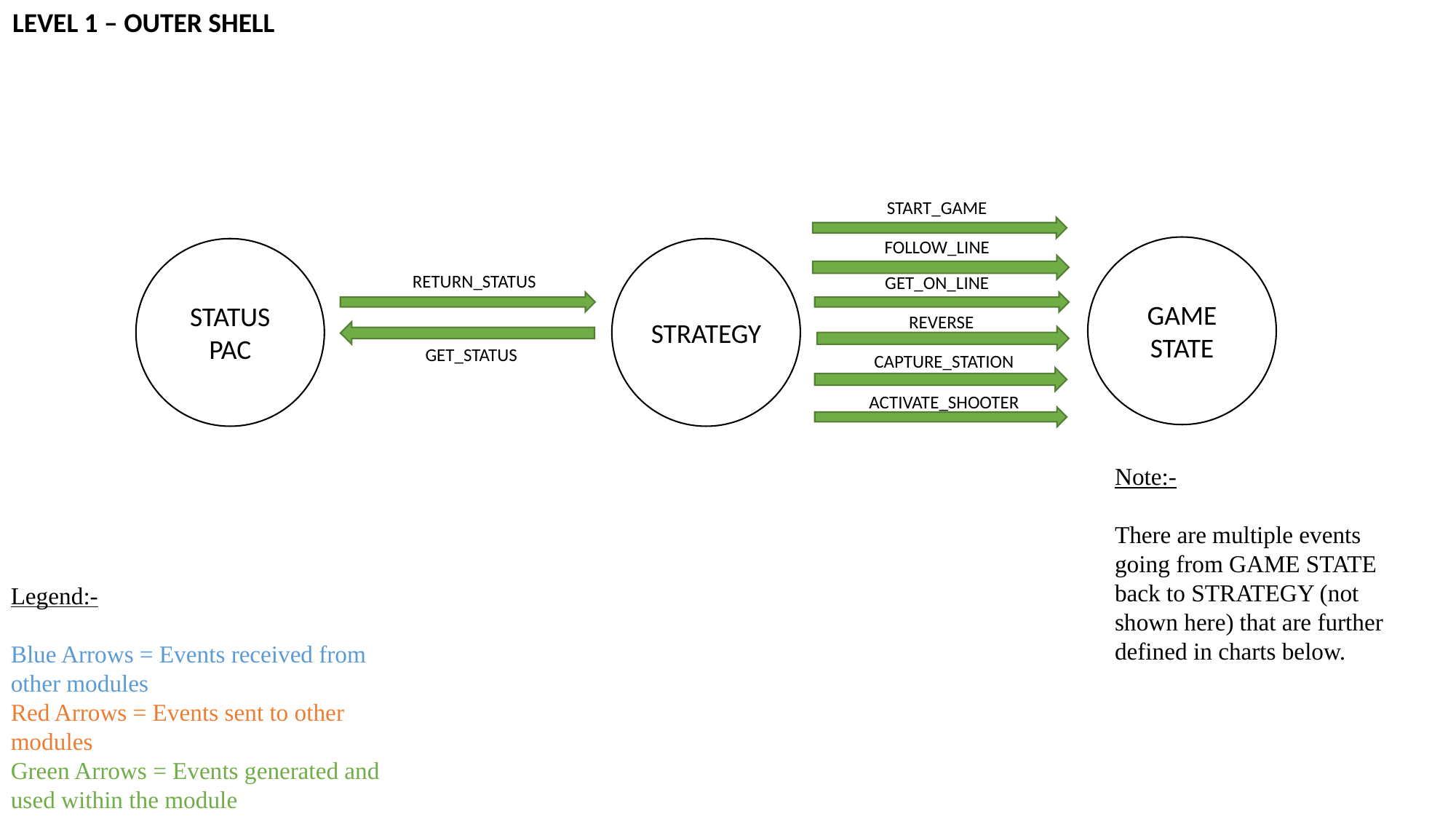

LEVEL 1 – OUTER SHELL
START_GAME

FOLLOW_LINE

GAME STATE

STATUS PAC

STRATEGY

RETURN_STATUS
GET_ON_LINE

REVERSE

GET_STATUS
CAPTURE_STATION

ACTIVATE_SHOOTER

Note:-

There are multiple events going from GAME STATE back to STRATEGY (not shown here) that are further defined in charts below.

Legend:-

Blue Arrows = Events received from other modules
Red Arrows = Events sent to other modules
Green Arrows = Events generated and used within the module